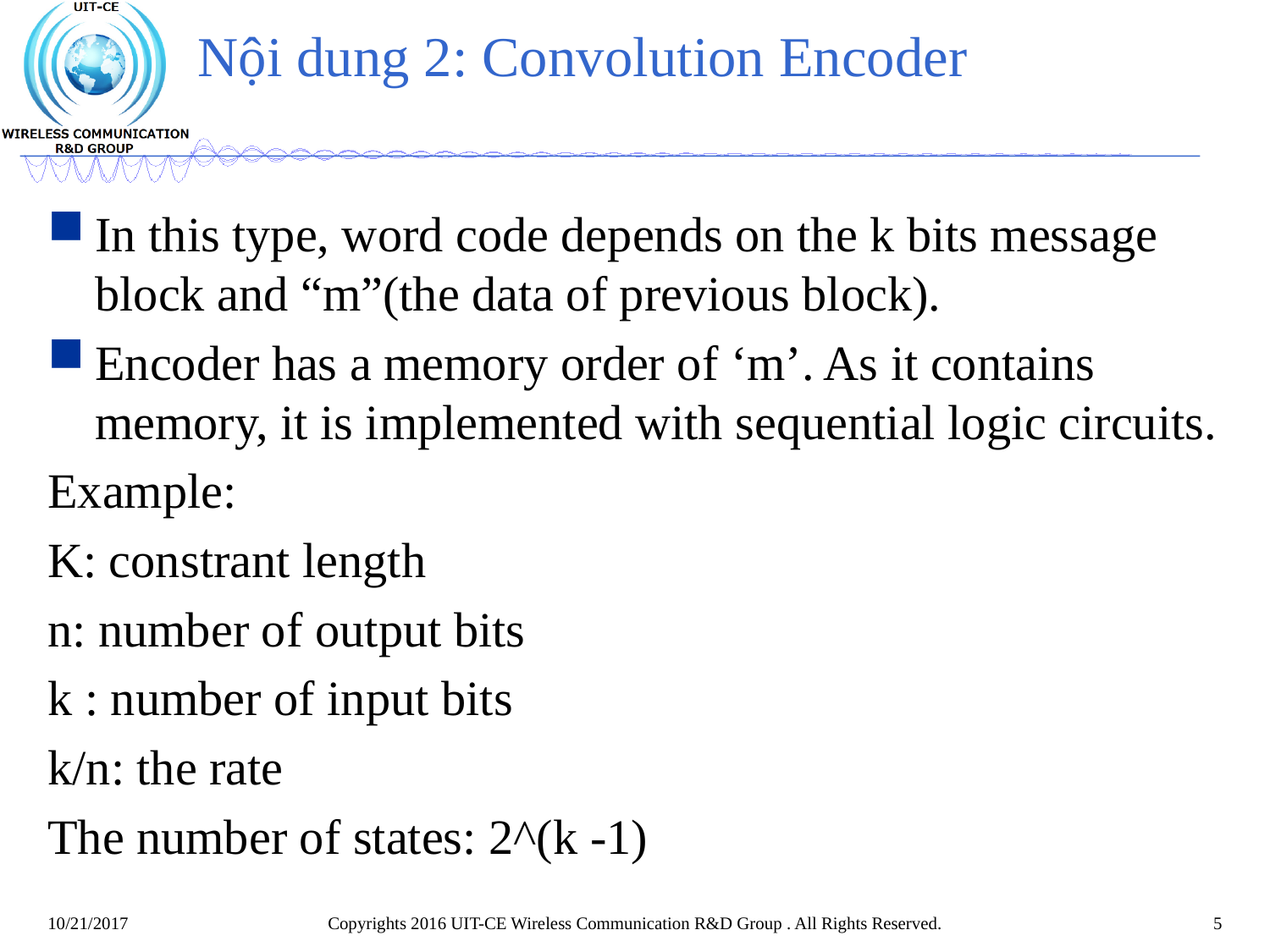

# Nội dung 2: Convolution Encoder
In this type, word code depends on the k bits message block and “m”(the data of previous block).
Encoder has a memory order of ‘m’. As it contains memory, it is implemented with sequential logic circuits.
Example:
K: constrant length
n: number of output bits
k : number of input bits
k/n: the rate
The number of states: 2^(k -1)
Copyrights 2016 UIT-CE Wireless Communication R&D Group . All Rights Reserved.
5
10/21/2017